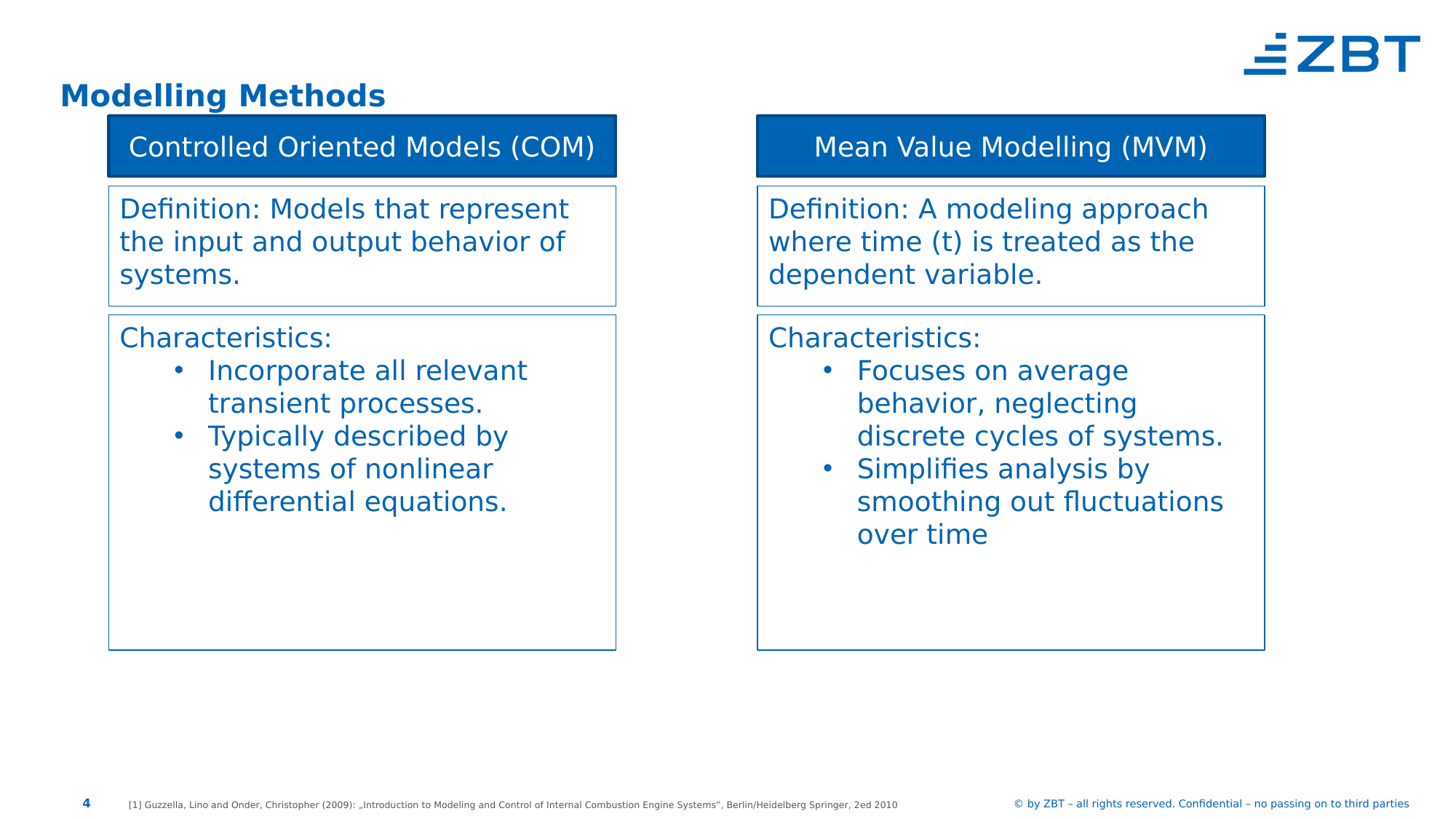

# Modelling Methods
Controlled Oriented Models (COM)
Mean Value Modelling (MVM)
Definition: Models that represent the input and output behavior of systems.
Definition: A modeling approach where time (t) is treated as the dependent variable.
Characteristics:
Incorporate all relevant transient processes.
Typically described by systems of nonlinear differential equations.
Characteristics:
Focuses on average behavior, neglecting discrete cycles of systems.
Simplifies analysis by smoothing out fluctuations over time
[1] Guzzella, Lino and Onder, Christopher (2009): „Introduction to Modeling and Control of Internal Combustion Engine Systems”, Berlin/Heidelberg Springer, 2ed 2010